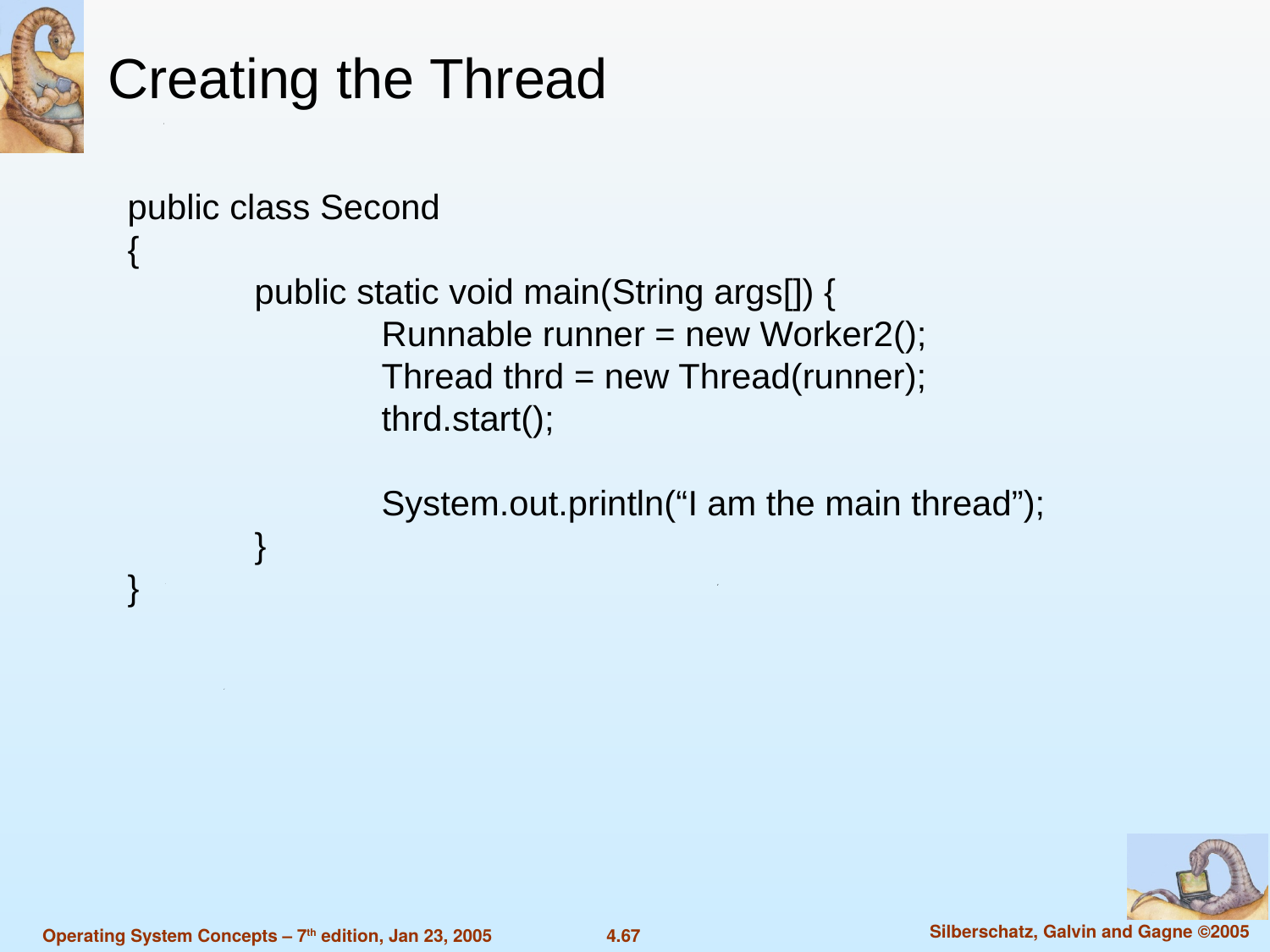

Creating the Thread
public class Second
{
	public static void main(String args[]) {
		Runnable runner = new Worker2();
		Thread thrd = new Thread(runner);
		thrd.start();

		System.out.println(“I am the main thread”);
	}
}